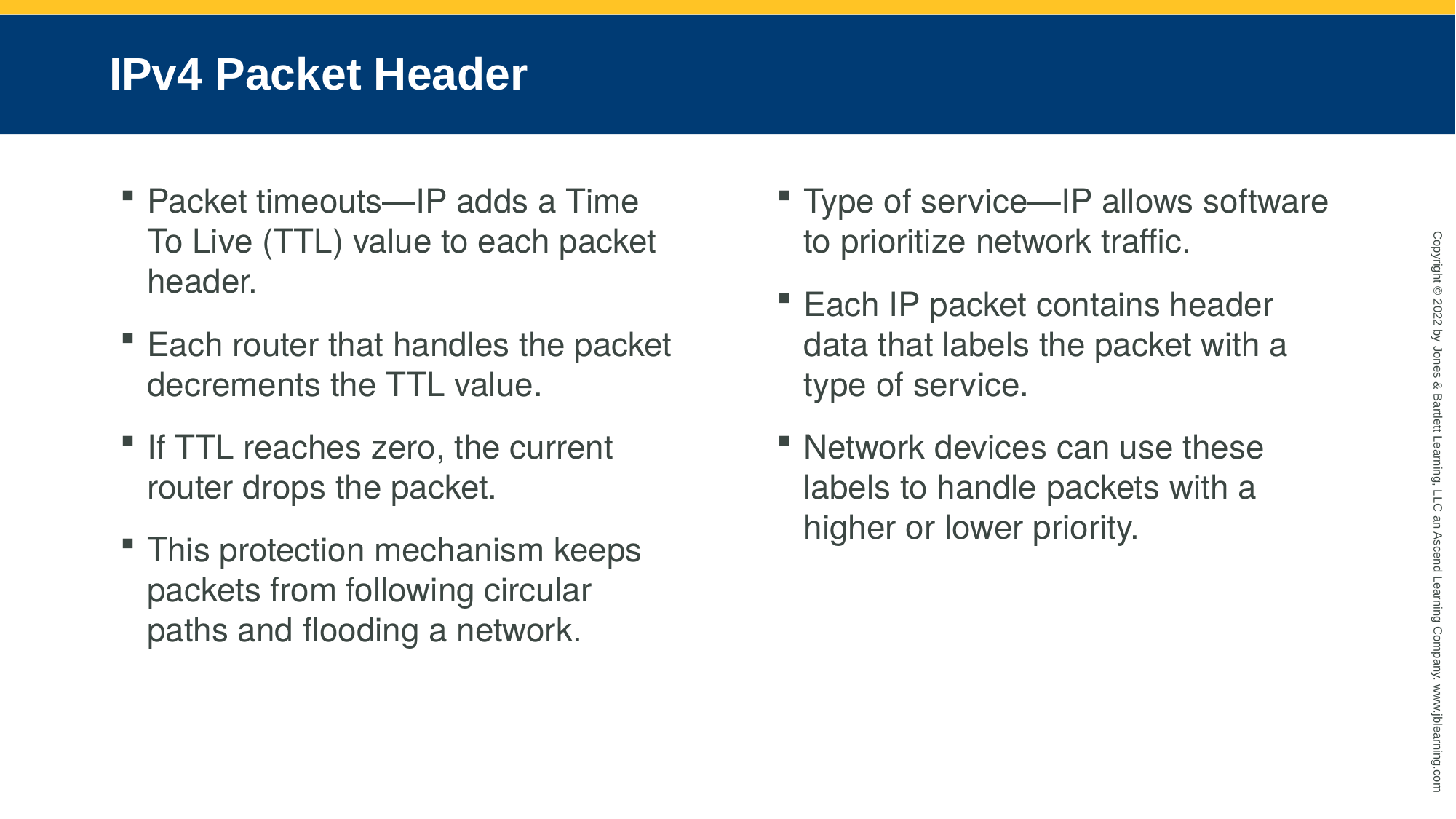

# IPv4 Packet Header
Packet timeouts—IP adds a Time To Live (TTL) value to each packet header.
Each router that handles the packet decrements the TTL value.
If TTL reaches zero, the current router drops the packet.
This protection mechanism keeps packets from following circular paths and flooding a network.

Type of service—IP allows software to prioritize network traffic.
Each IP packet contains header data that labels the packet with a type of service.
Network devices can use these labels to handle packets with a higher or lower priority.